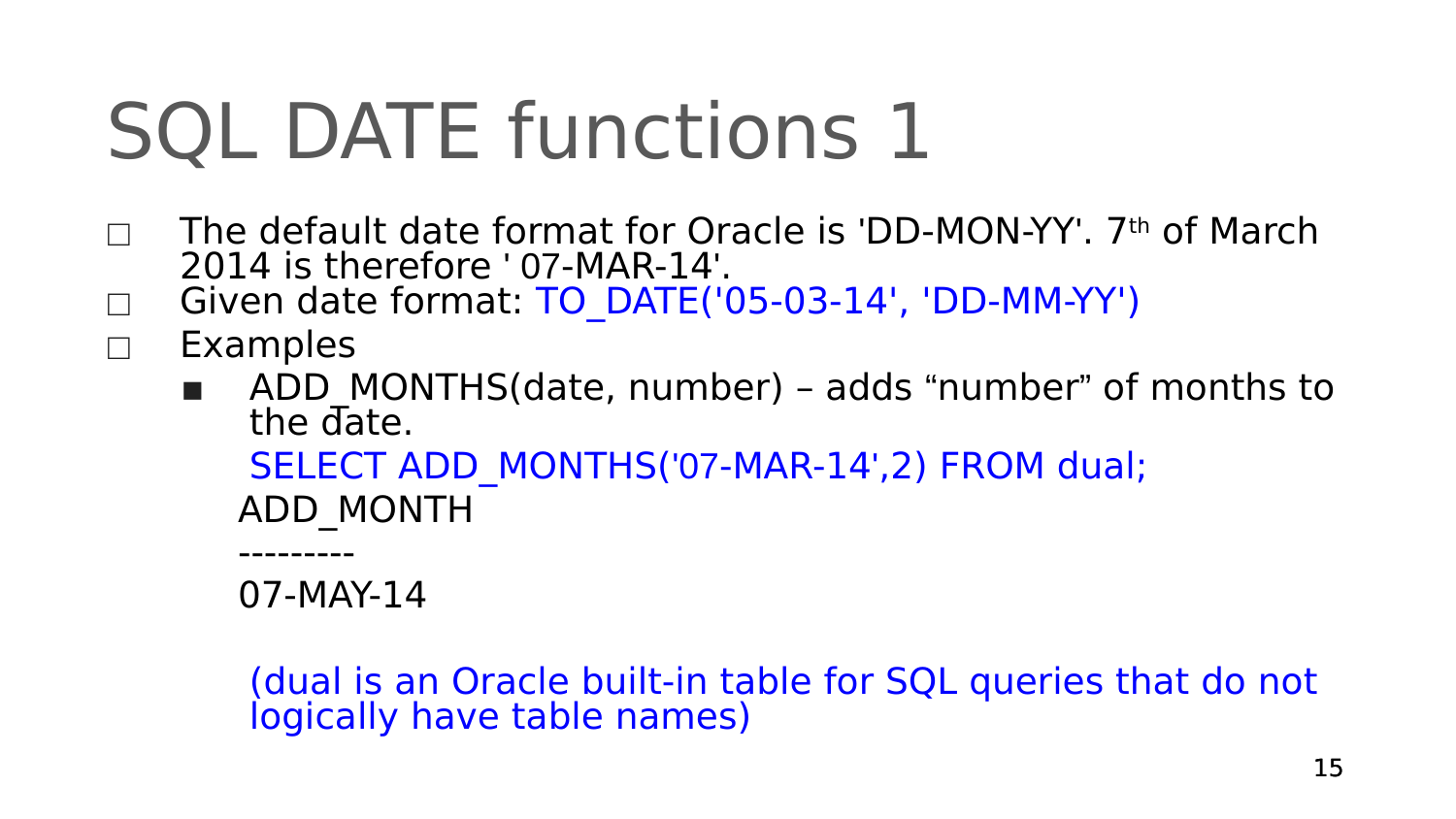

# SQL DATE functions 1
The default date format for Oracle is 'DD-MON-YY'. 7th of March 2014 is therefore ' 07-MAR-14'.
Given date format: TO_DATE('05-03-14', 'DD-MM-YY')
Examples
ADD_MONTHS(date, number) – adds “number” of months to the date.
	SELECT ADD_MONTHS('07-MAR-14',2) FROM dual;
     ADD_MONTH
     ---------
     07-MAY-14

	(dual is an Oracle built-in table for SQL queries that do not logically have table names)

15
15